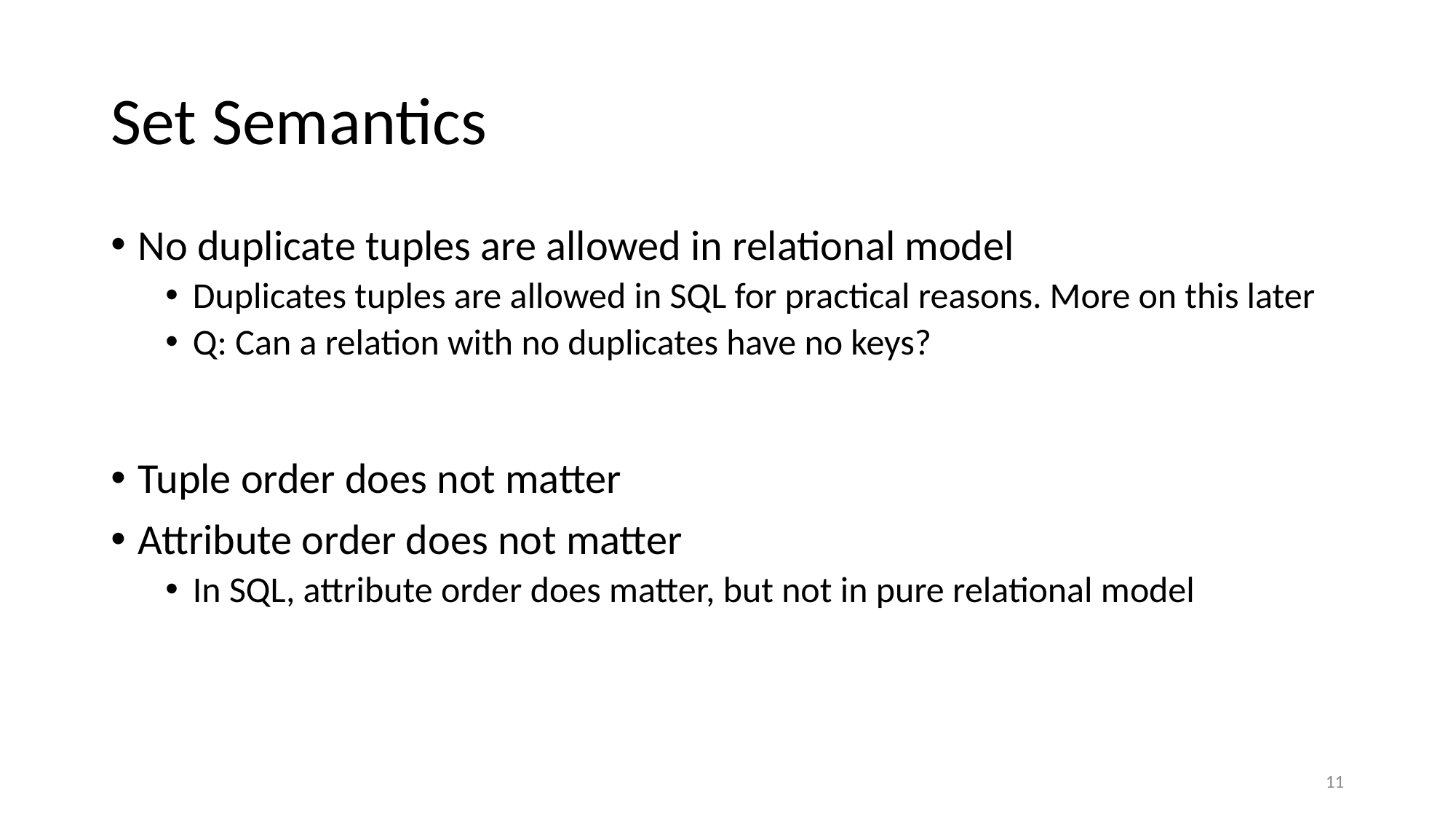

# Set Semantics
No duplicate tuples are allowed in relational model
Duplicates tuples are allowed in SQL for practical reasons. More on this later
Q: Can a relation with no duplicates have no keys?
Tuple order does not matter
Attribute order does not matter
In SQL, attribute order does matter, but not in pure relational model

11